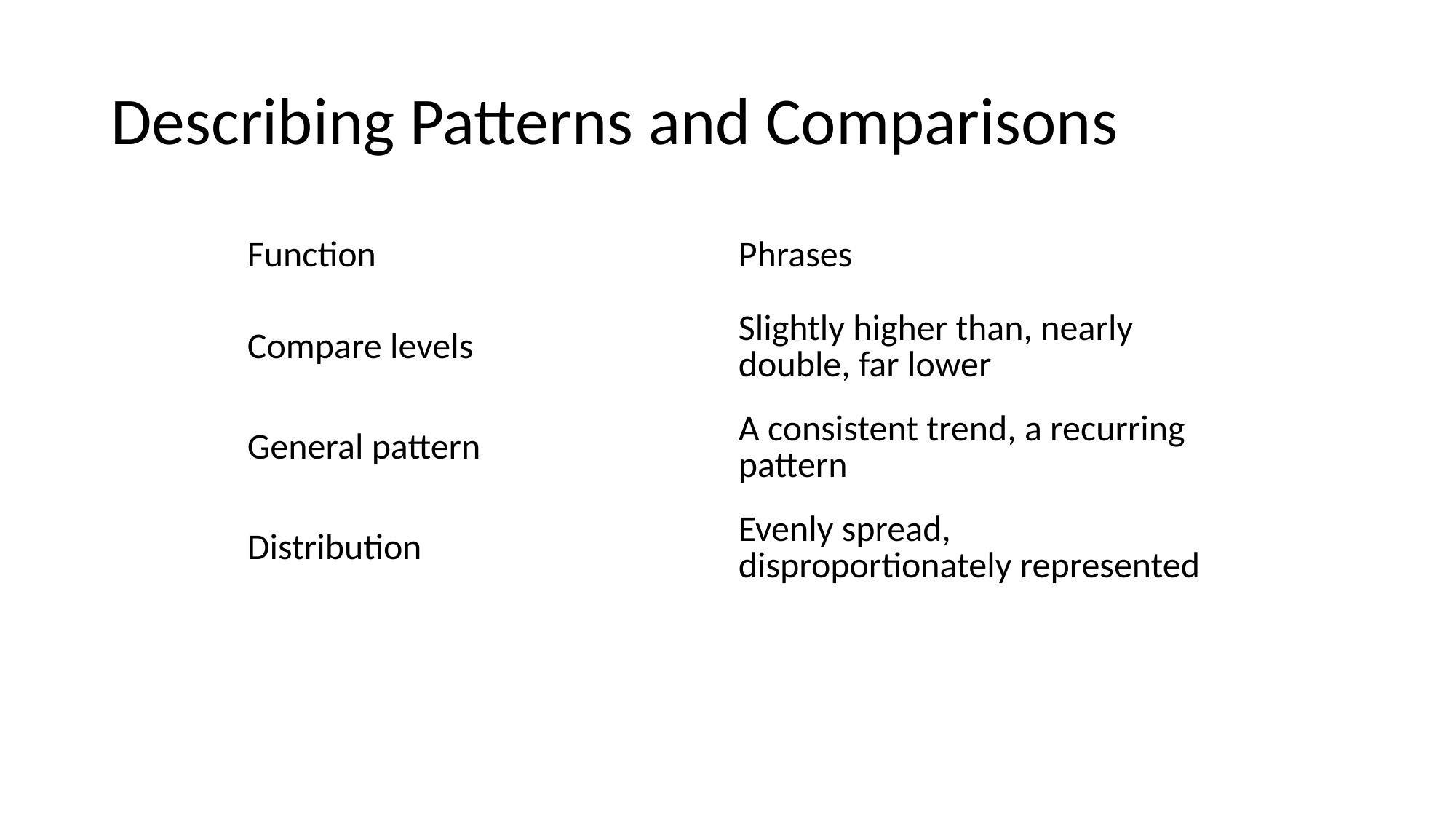

# Describing Patterns and Comparisons
| Function | Phrases |
| --- | --- |
| Compare levels | Slightly higher than, nearly double, far lower |
| General pattern | A consistent trend, a recurring pattern |
| Distribution | Evenly spread, disproportionately represented |